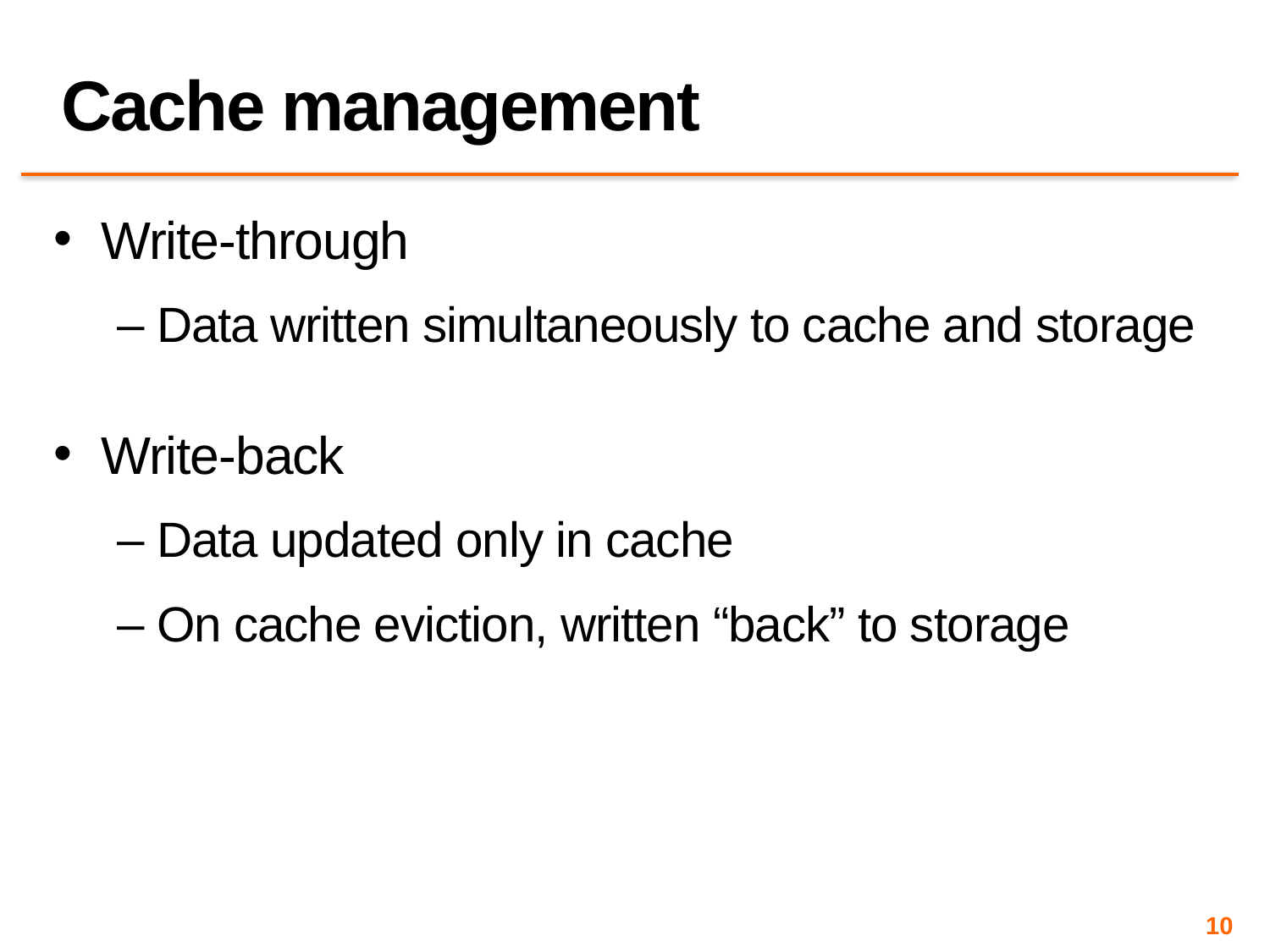

# Cache management
Write-through
Data written simultaneously to cache and storage
Write-back
Data updated only in cache
On cache eviction, written “back” to storage
10